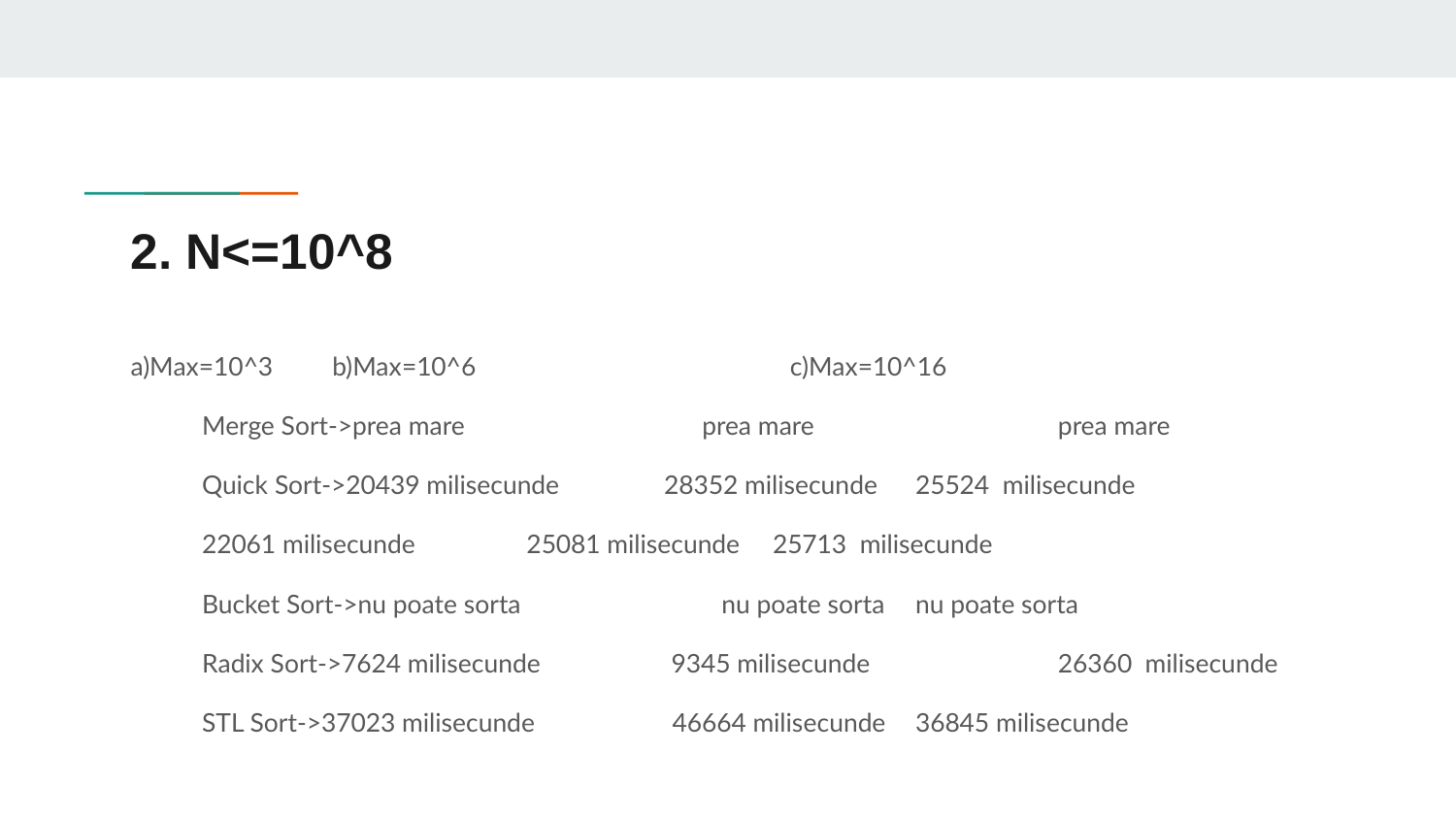

# 2. N<=10^8
a)Max=10^3				         b)Max=10^6                                                c)Max=10^16
Merge Sort->prea mare		           prea mare       		   		prea mare
Quick Sort->20439 milisecunde                28352 milisecunde		25524  milisecunde
		22061 milisecunde                 25081 milisecunde		25713  milisecunde
Bucket Sort->nu poate sorta	              nu poate sorta			nu poate sorta
Radix Sort->7624 milisecunde                    9345 milisecunde            		26360  milisecunde
STL Sort->37023 milisecunde                     46664 milisecunde		36845 milisecunde